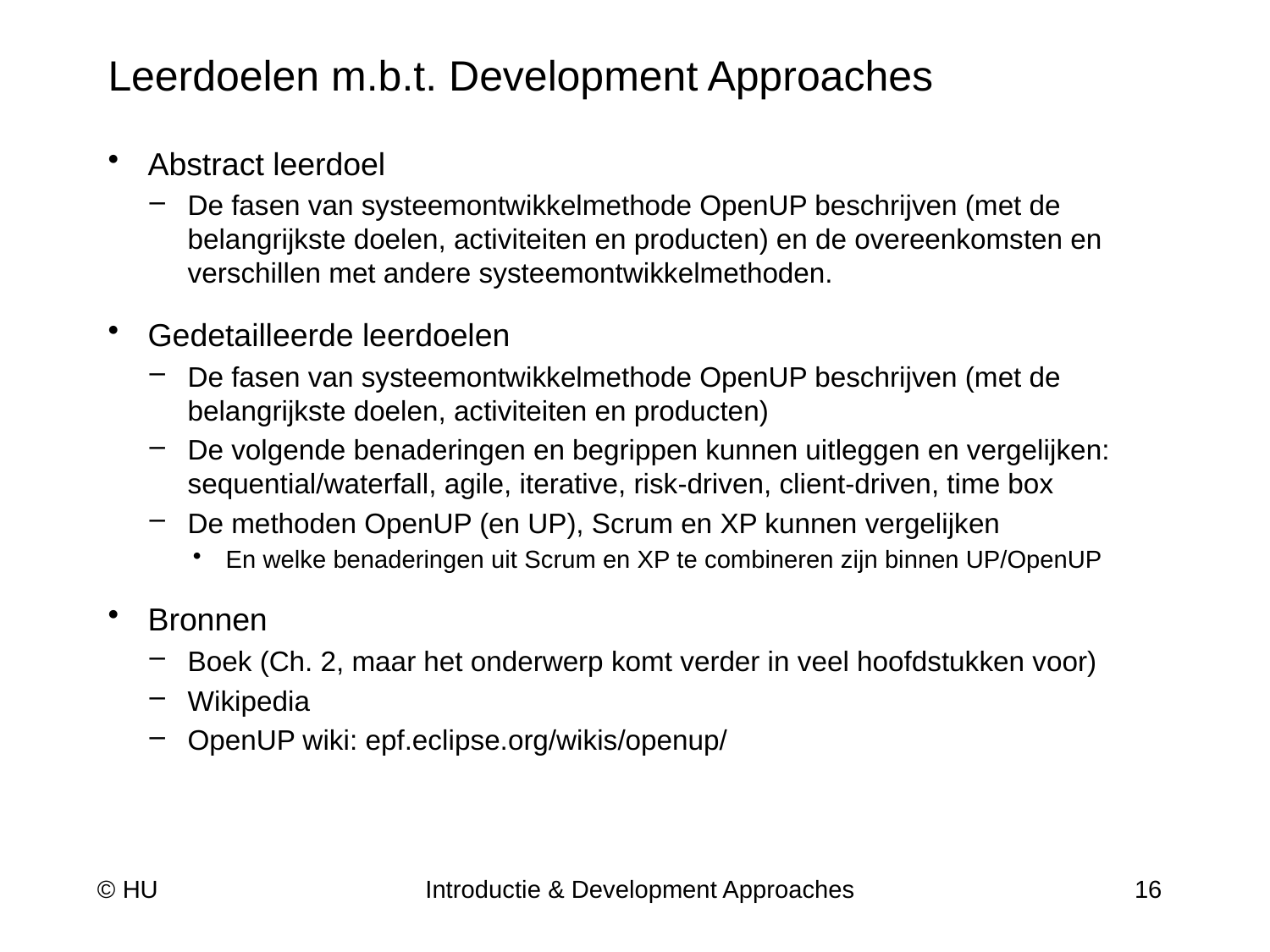

# Leerdoelen m.b.t. Development Approaches
Abstract leerdoel
De fasen van systeemontwikkelmethode OpenUP beschrijven (met de belangrijkste doelen, activiteiten en producten) en de overeenkomsten en verschillen met andere systeemontwikkelmethoden.

Gedetailleerde leerdoelen
De fasen van systeemontwikkelmethode OpenUP beschrijven (met de belangrijkste doelen, activiteiten en producten)
De volgende benaderingen en begrippen kunnen uitleggen en vergelijken: sequential/waterfall, agile, iterative, risk-driven, client-driven, time box
De methoden OpenUP (en UP), Scrum en XP kunnen vergelijken
En welke benaderingen uit Scrum en XP te combineren zijn binnen UP/OpenUP

Bronnen
Boek (Ch. 2, maar het onderwerp komt verder in veel hoofdstukken voor)
Wikipedia
OpenUP wiki: epf.eclipse.org/wikis/openup/
© HU
Introductie & Development Approaches
16